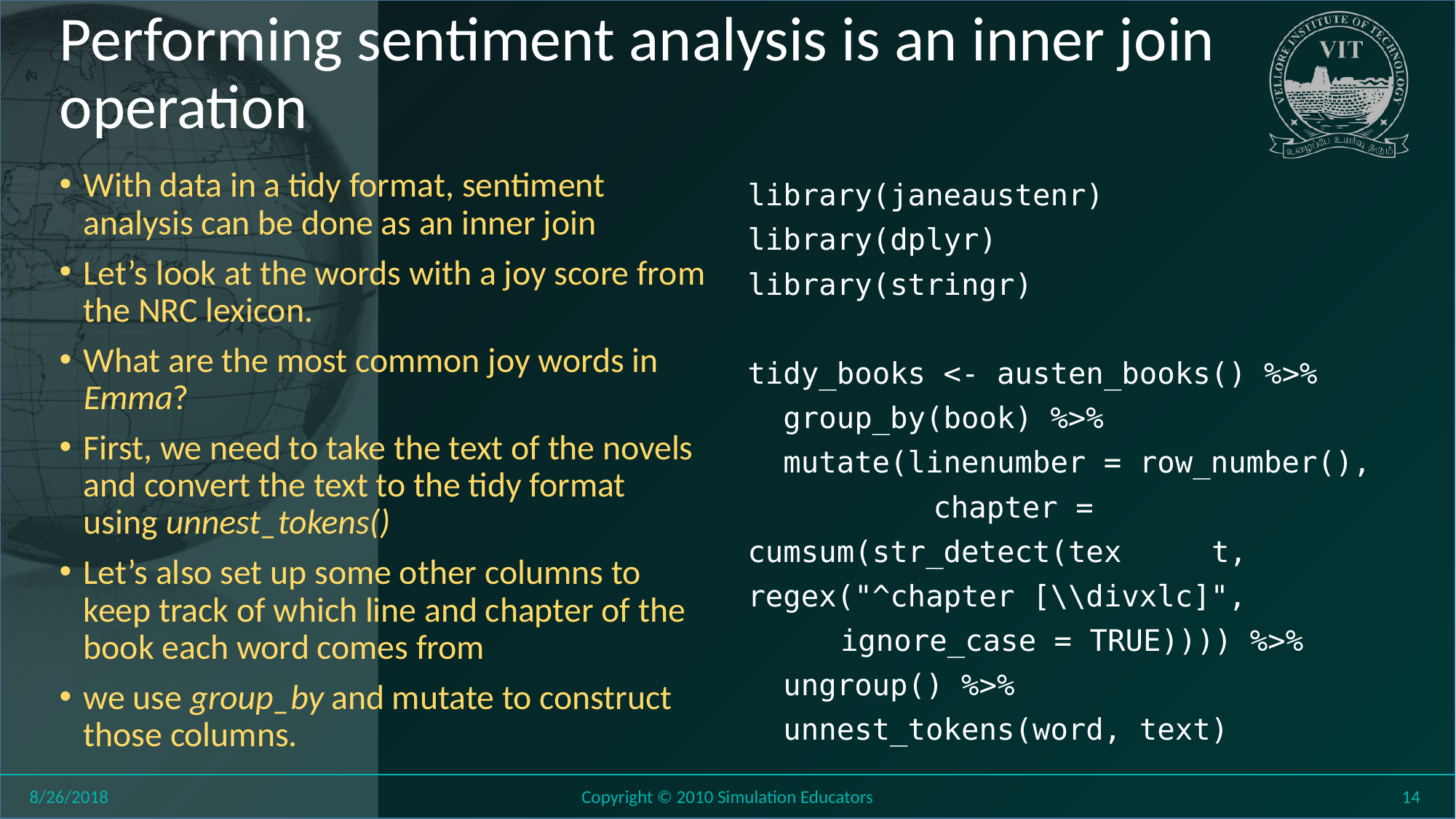

# Performing sentiment analysis is an inner join operation
With data in a tidy format, sentiment analysis can be done as an inner join
Let’s look at the words with a joy score from the NRC lexicon.
What are the most common joy words in Emma?
First, we need to take the text of the novels and convert the text to the tidy format using unnest_tokens()
Let’s also set up some other columns to keep track of which line and chapter of the book each word comes from
we use group_by and mutate to construct those columns.

library(janeaustenr)
library(dplyr)
library(stringr)

tidy_books <- austen_books() %>%
  group_by(book) %>%
  mutate(linenumber = row_number(),
      	chapter = cumsum(str_detect(tex	t, regex("^chapter [\\divxlc]",
	ignore_case = TRUE)))) %>%
  ungroup() %>%
  unnest_tokens(word, text)

8/26/2018
Copyright © 2010 Simulation Educators
14